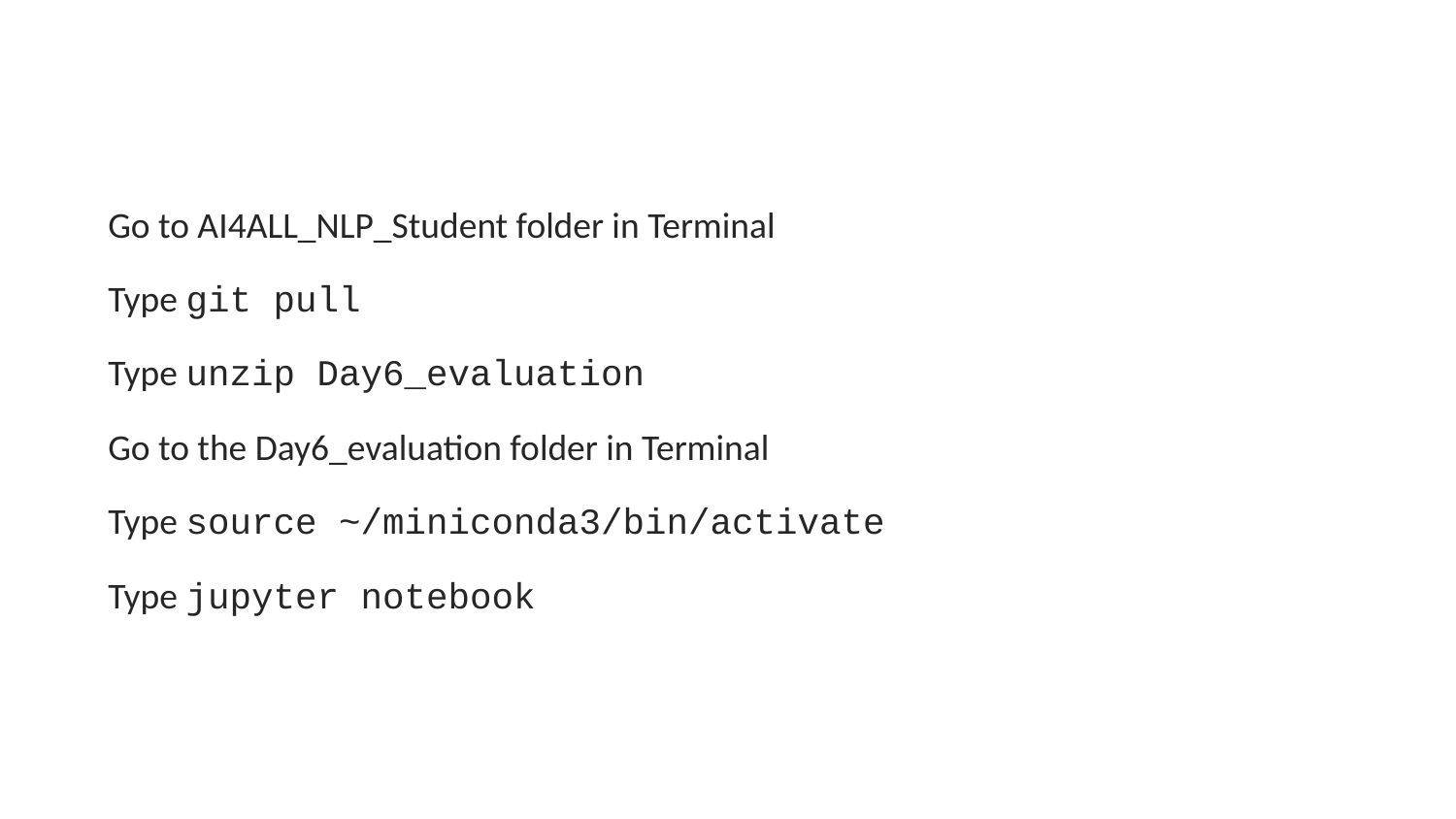

Go to AI4ALL_NLP_Student folder in Terminal

Type git pull

Type unzip Day6_evaluation

Go to the Day6_evaluation folder in Terminal

Type source ~/miniconda3/bin/activate

Type jupyter notebook